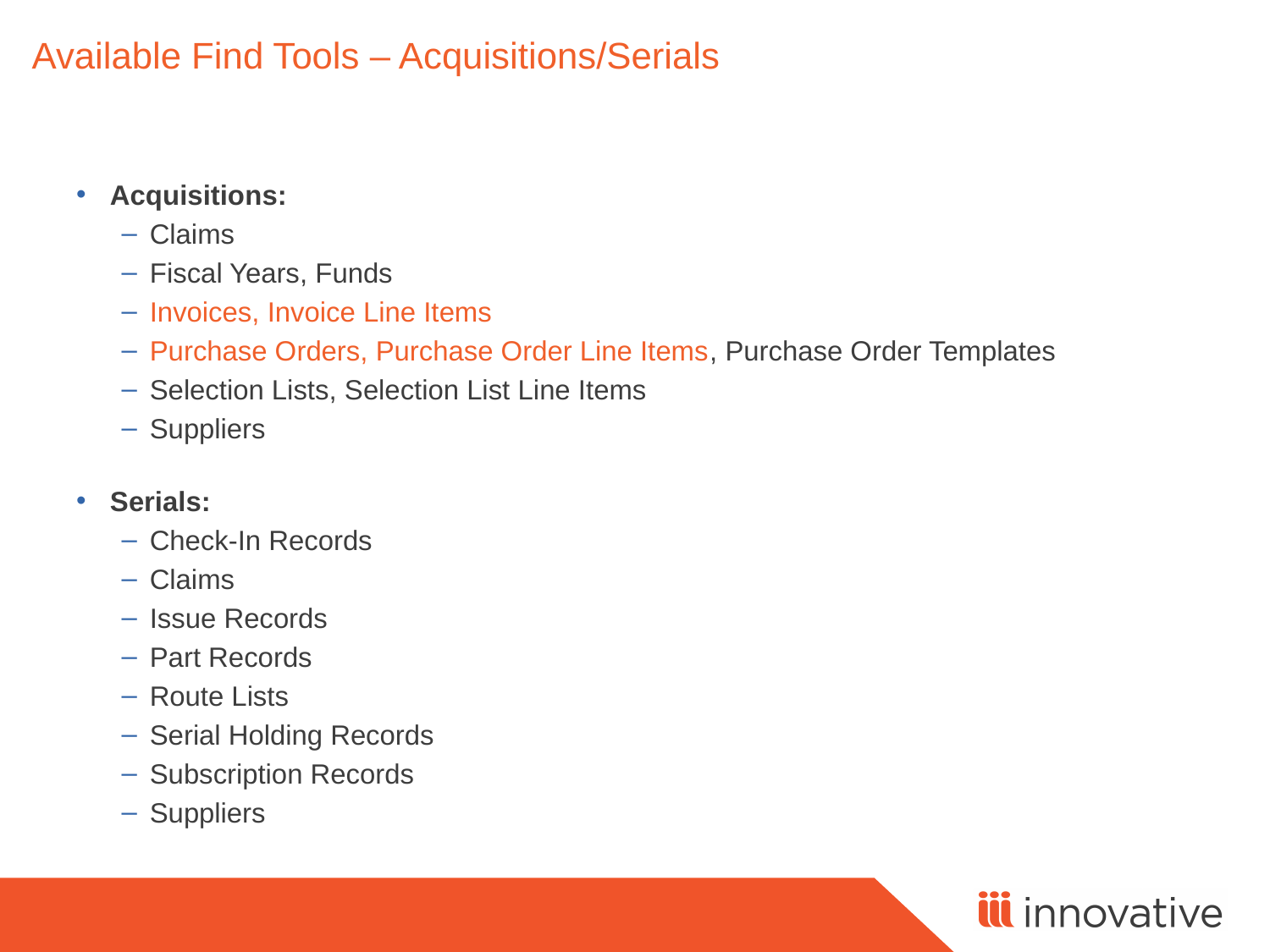

# Available Find Tools – Acquisitions/Serials
Acquisitions:
Claims
Fiscal Years, Funds
Invoices, Invoice Line Items
Purchase Orders, Purchase Order Line Items, Purchase Order Templates
Selection Lists, Selection List Line Items
Suppliers
Serials:
Check-In Records
Claims
Issue Records
Part Records
Route Lists
Serial Holding Records
Subscription Records
Suppliers